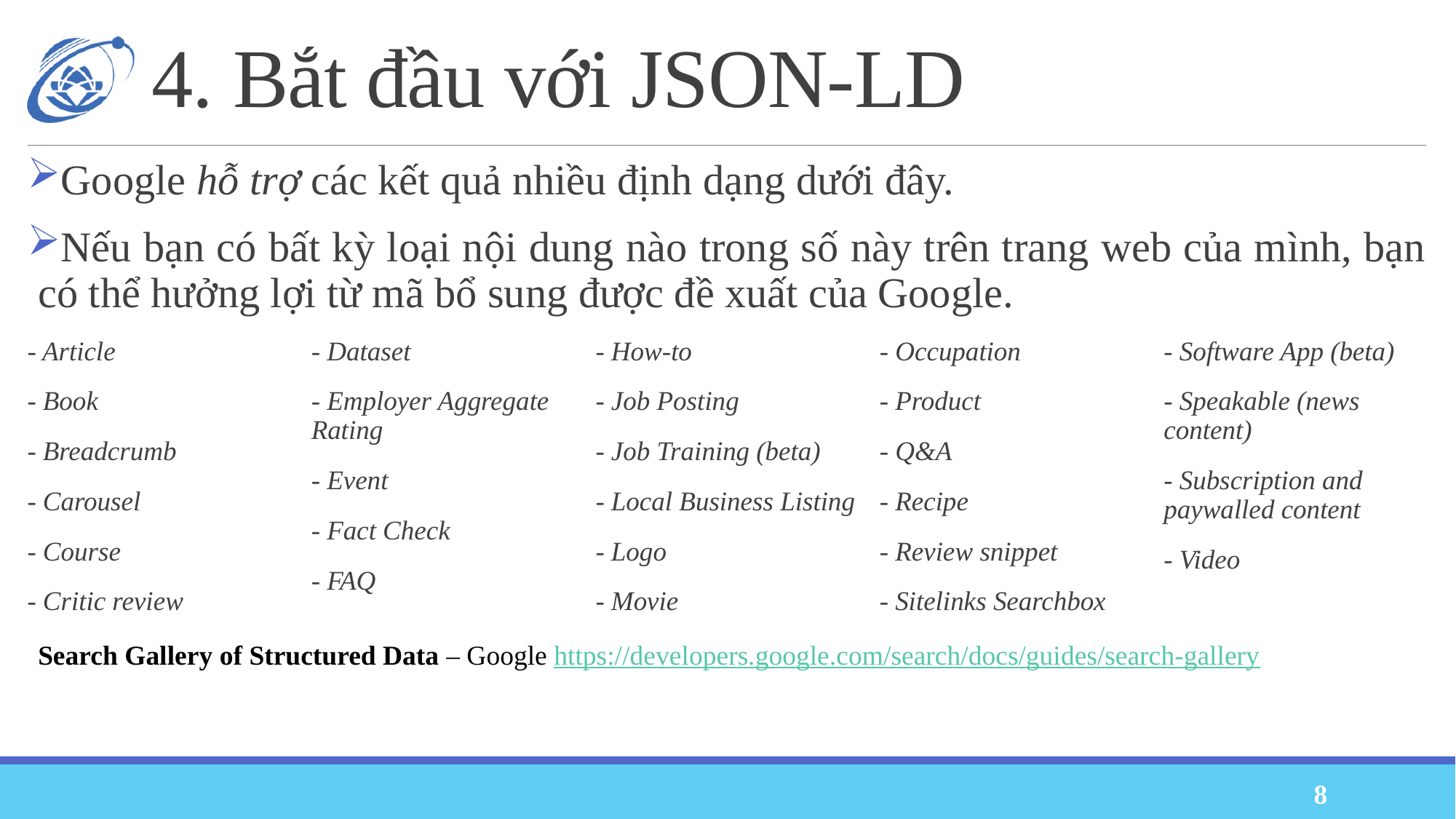

# 4. Bắt đầu với JSON-LD
Google hỗ trợ các kết quả nhiều định dạng dưới đây.
Nếu bạn có bất kỳ loại nội dung nào trong số này trên trang web của mình, bạn có thể hưởng lợi từ mã bổ sung được đề xuất của Google.
- Article
- Book
- Breadcrumb
- Carousel
- Course
- Critic review
- Dataset
- Employer Aggregate Rating
- Event
- Fact Check
- FAQ
- How-to
- Job Posting
- Job Training (beta)
- Local Business Listing
- Logo
- Movie
- Occupation
- Product
- Q&A
- Recipe
- Review snippet
- Sitelinks Searchbox
- Software App (beta)
- Speakable (news content)
- Subscription and paywalled content
- Video
Search Gallery of Structured Data – Google https://developers.google.com/search/docs/guides/search-gallery
8